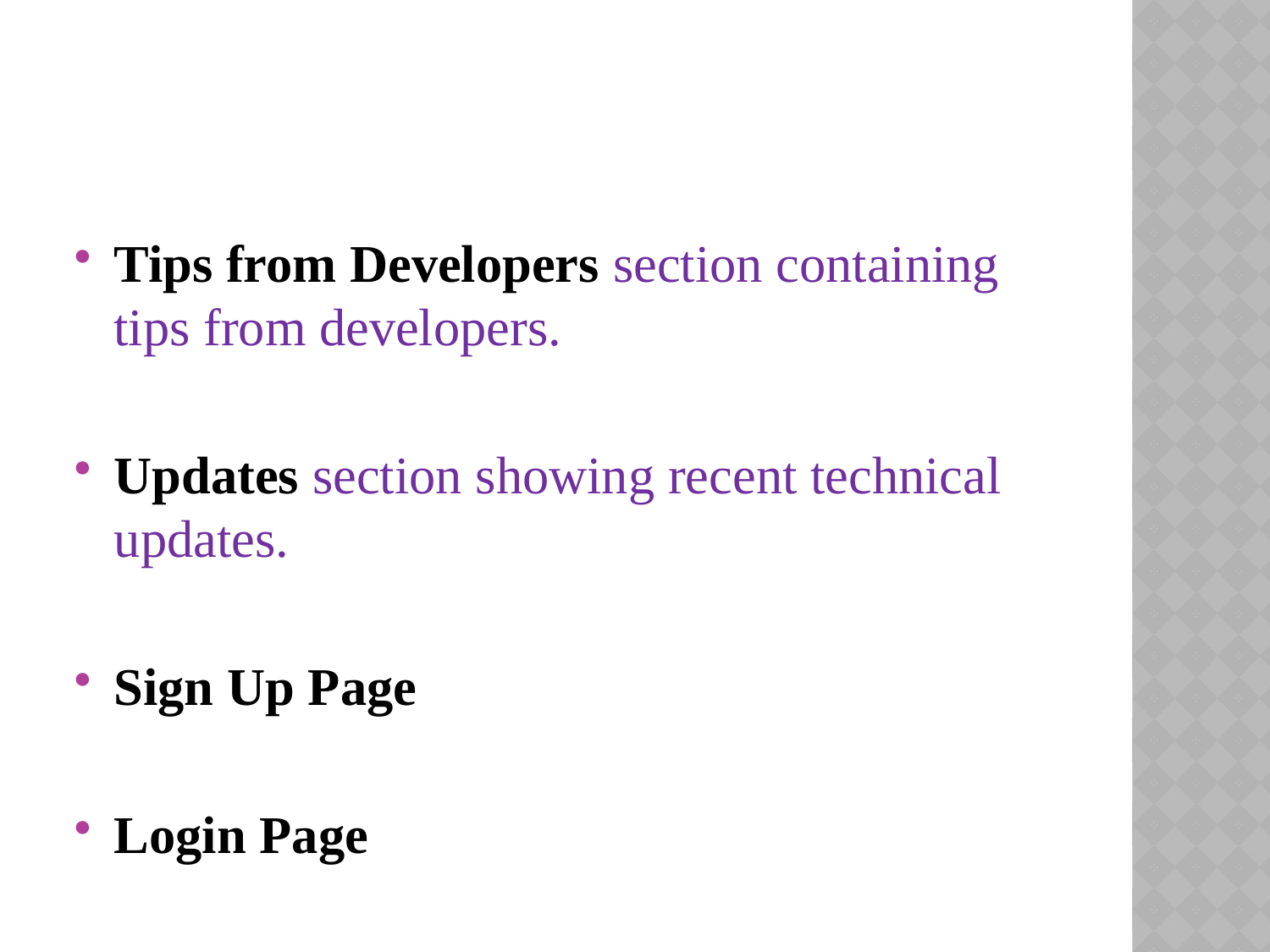

#
Tips from Developers section containing tips from developers.

Updates section showing recent technical updates.

Sign Up Page

Login Page